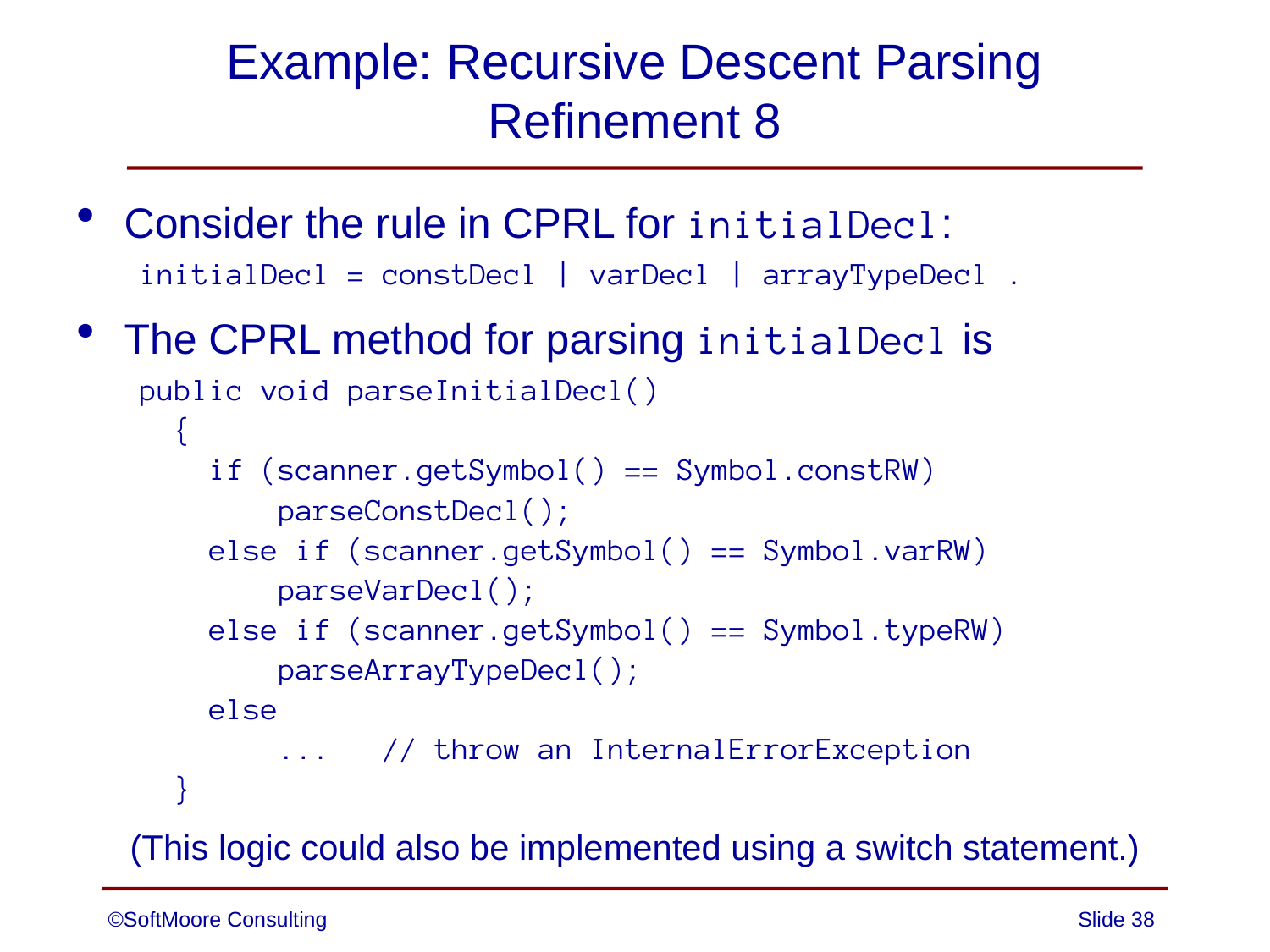

# Example: Recursive Descent Parsing Refinement 8
Consider the rule in CPRL for initialDecl:
initialDecl = constDecl | varDecl | arrayTypeDecl .
The CPRL method for parsing initialDecl is
public void parseInitialDecl()
  {
    if (scanner.getSymbol() == Symbol.constRW)
        parseConstDecl();
    else if (scanner.getSymbol() == Symbol.varRW)
        parseVarDecl();
    else if (scanner.getSymbol() == Symbol.typeRW)
        parseArrayTypeDecl();
    else
        ...   // throw an InternalErrorException
  }

(This logic could also be implemented using a switch statement.)
©SoftMoore Consulting
Slide 38